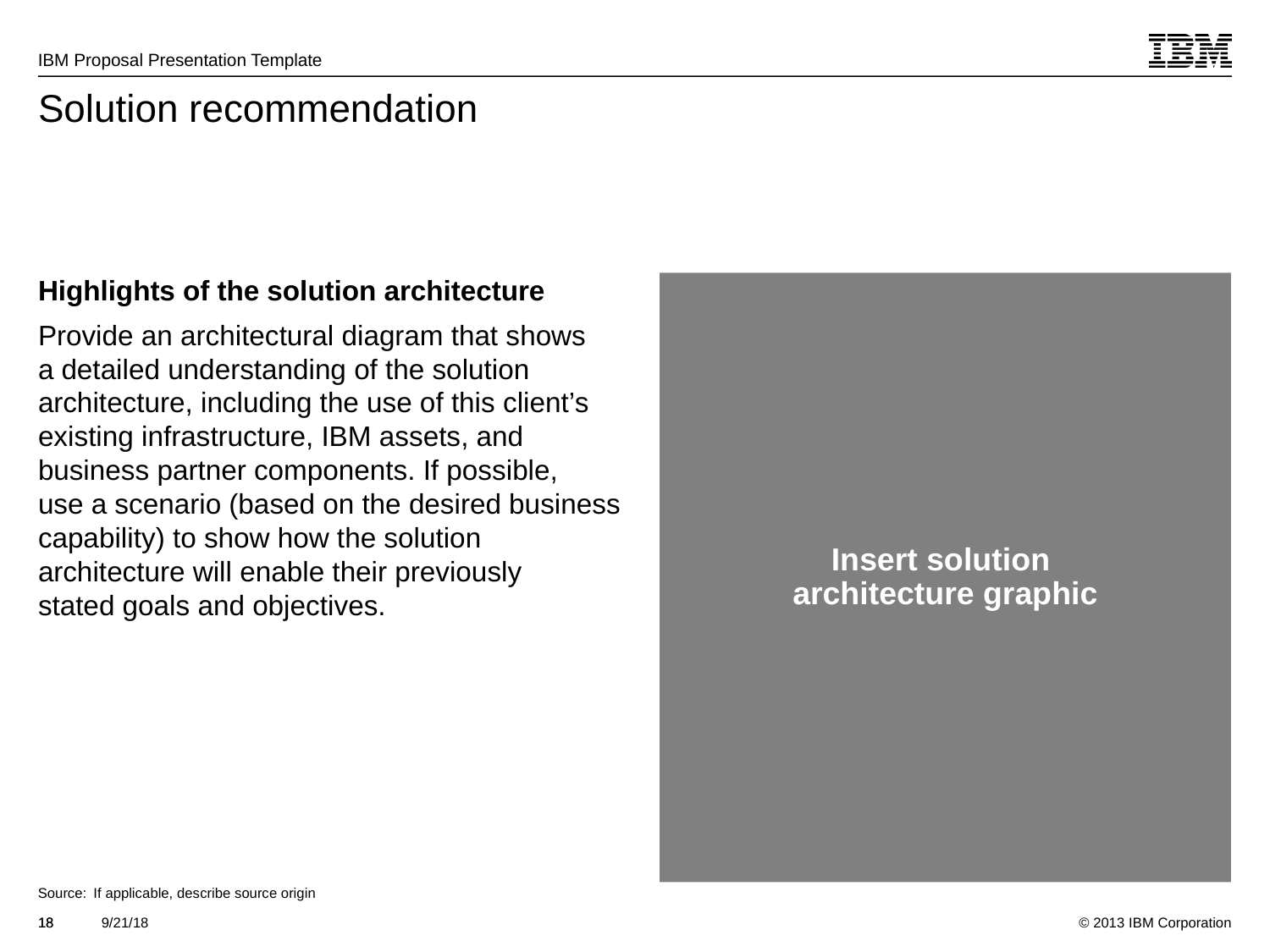

Keep architectural diagrams as simple as possible. Use this section to “arm” the CIO/IT decision maker with the facts needed to get us to the short list and drive IBM forward in the competition.
Does our architectural approach differentiate us versus what we believe the competition is offering?
Have you considered all of the technical specifications outlined in the RFP?
Did you clearly outline the benefits of this approach for their current infrastructure challenges?
# Solution recommendation
Highlights of the solution architecture
Provide an architectural diagram that shows
a detailed understanding of the solution architecture, including the use of this client’s existing infrastructure, IBM assets, and business partner components. If possible,
use a scenario (based on the desired business capability) to show how the solution architecture will enable their previously
stated goals and objectives.
Insert solution
architecture graphic
Source:	If applicable, describe source origin
18
18